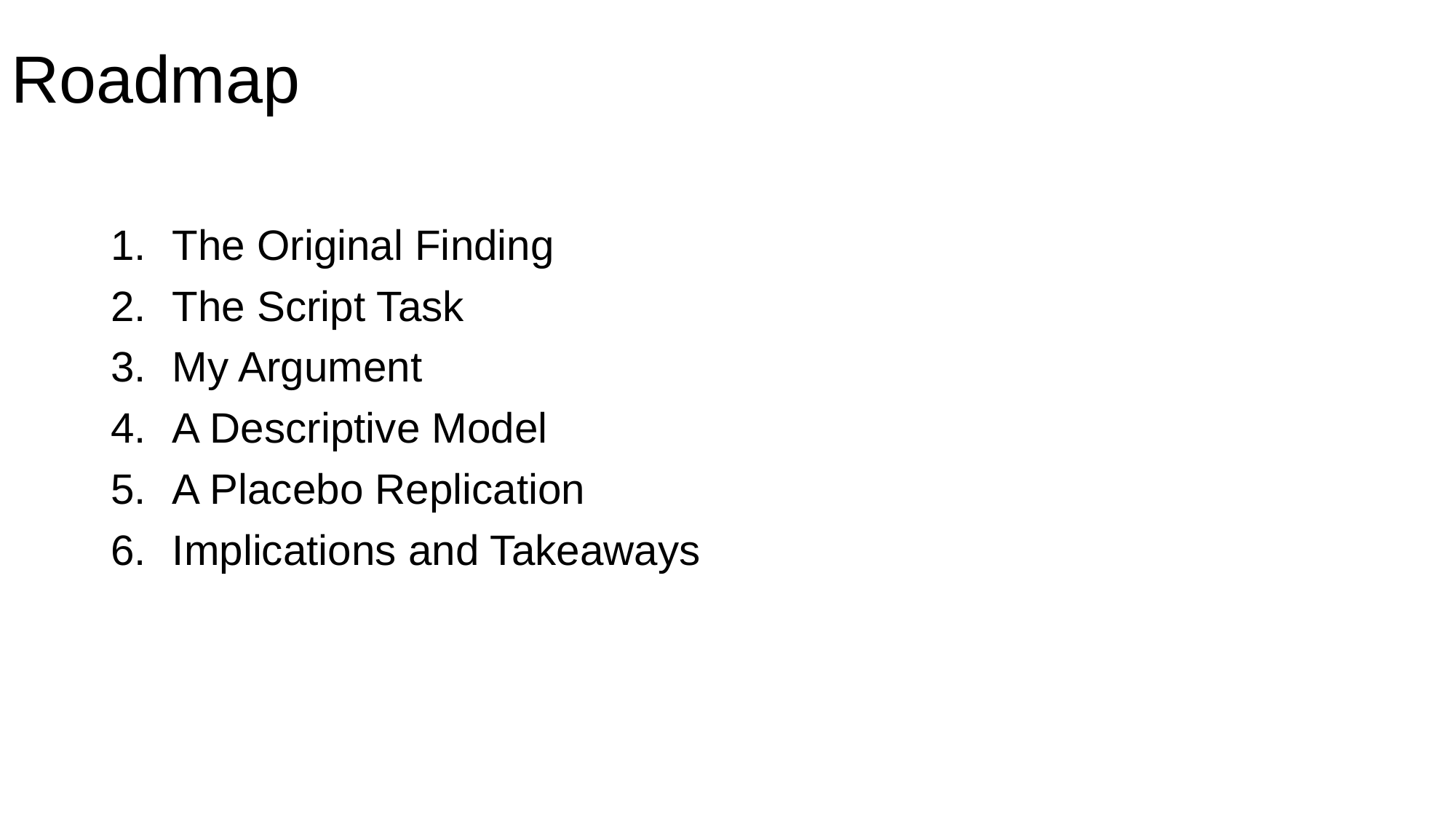

# Roadmap
The Original Finding
The Script Task
My Argument
A Descriptive Model
A Placebo Replication
Implications and Takeaways